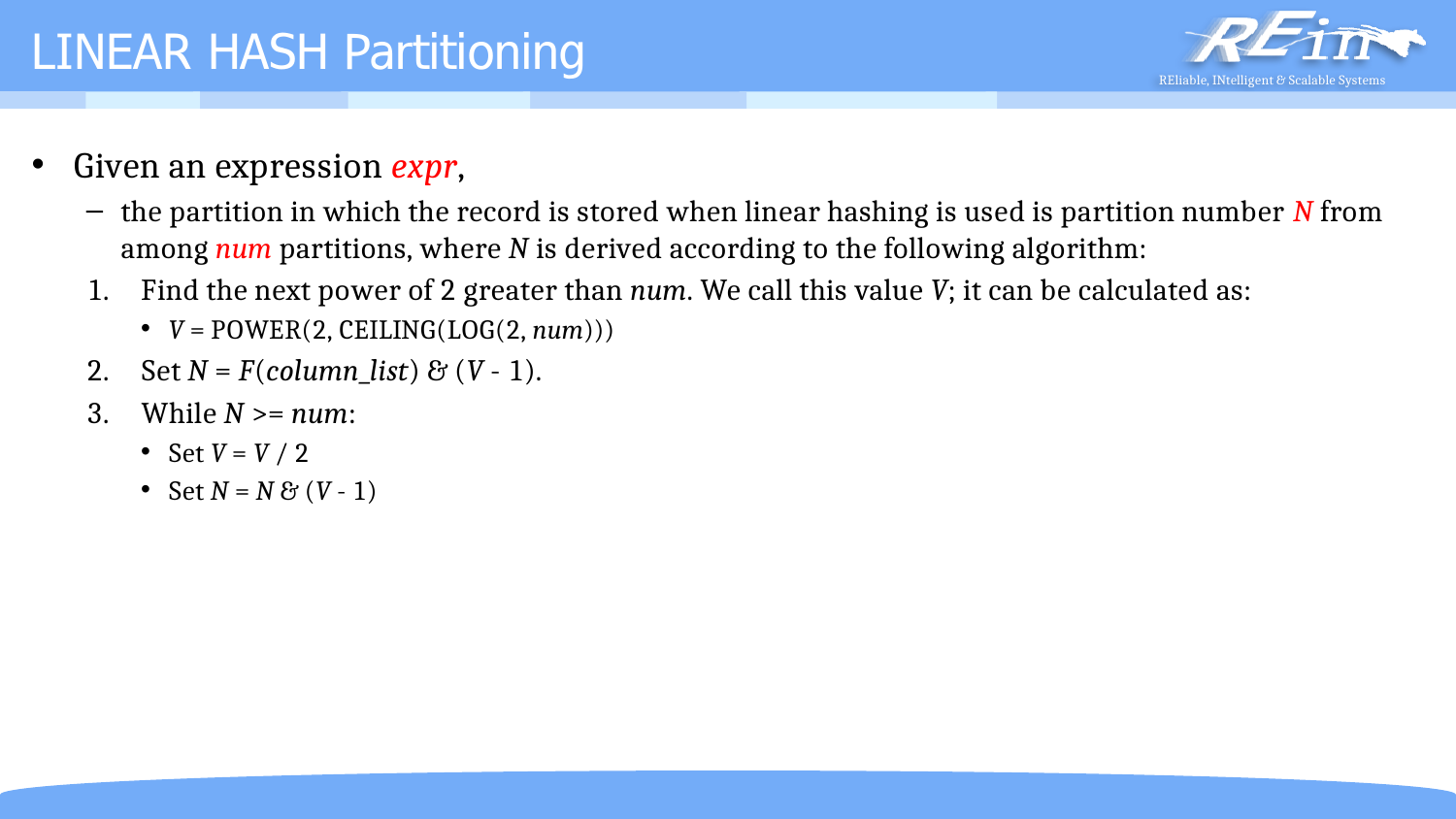

# LINEAR HASH Partitioning
Given an expression expr,
the partition in which the record is stored when linear hashing is used is partition number N from among num partitions, where N is derived according to the following algorithm:
Find the next power of 2 greater than num. We call this value V; it can be calculated as:
V = POWER(2, CEILING(LOG(2, num)))
Set N = F(column_list) & (V - 1).
While N >= num:
Set V = V / 2
Set N = N & (V - 1)

39